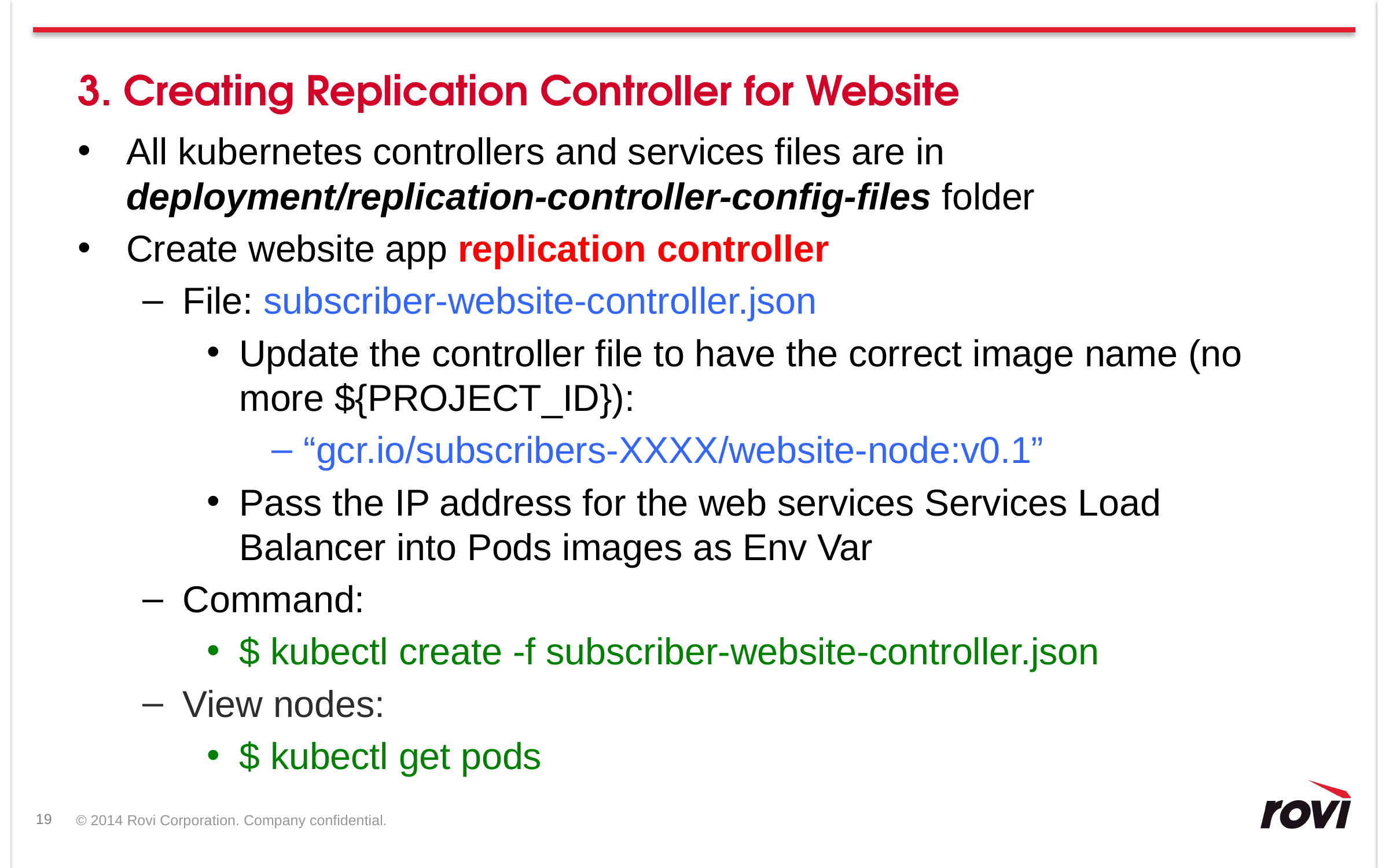

# 3. Creating Replication Controller for Website
All kubernetes controllers and services files are in deployment/replication-controller-config-files folder
Create website app replication controller
File: subscriber-website-controller.json
Update the controller file to have the correct image name (no more ${PROJECT_ID}):
“gcr.io/subscribers-XXXX/website-node:v0.1”
Pass the IP address for the web services Services Load Balancer into Pods images as Env Var
Command:
$ kubectl create -f subscriber-website-controller.json
View nodes:
$ kubectl get pods